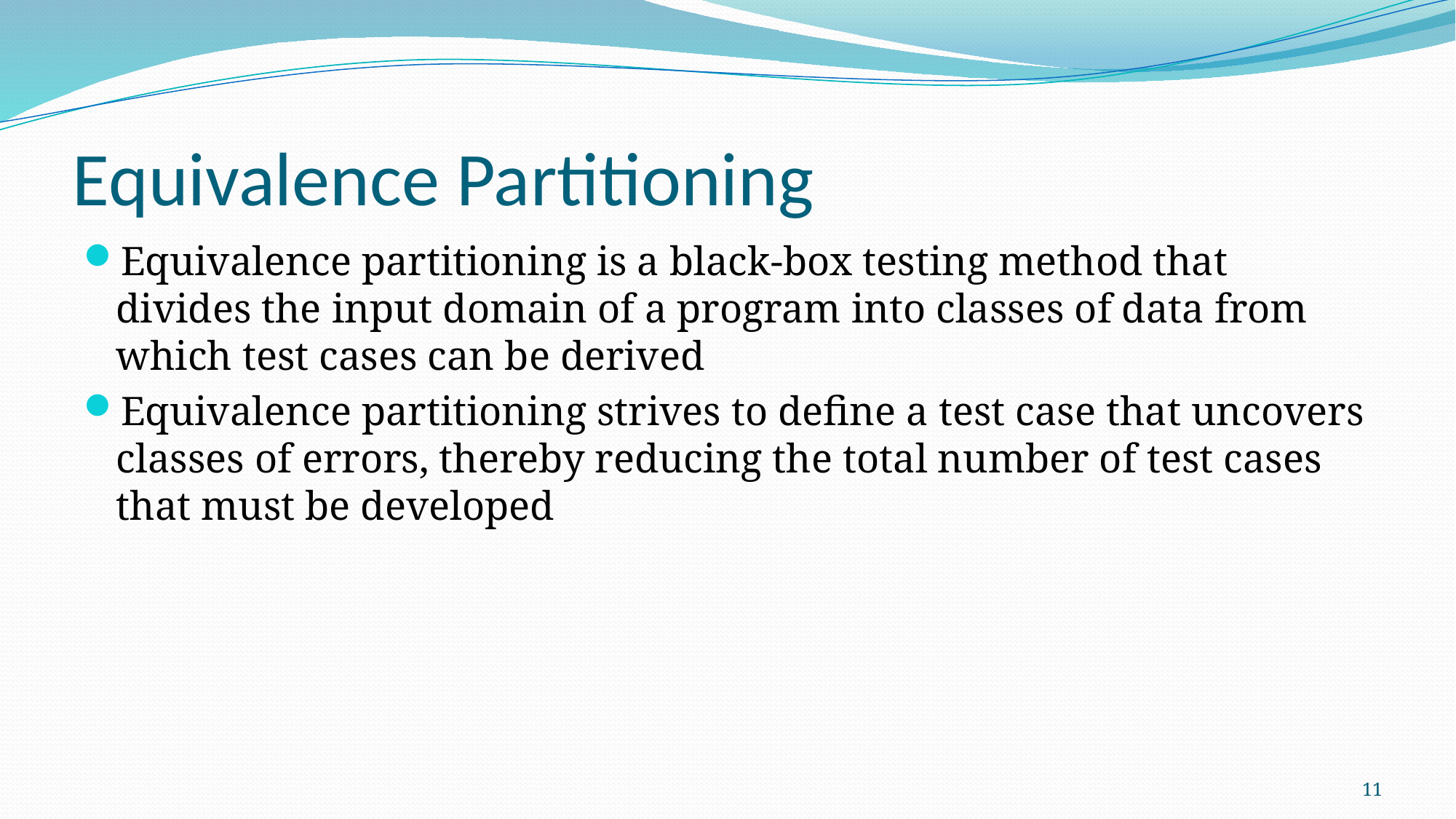

# Equivalence Partitioning
Equivalence partitioning is a black-box testing method that divides the input domain of a program into classes of data from which test cases can be derived
Equivalence partitioning strives to define a test case that uncovers classes of errors, thereby reducing the total number of test cases that must be developed
11